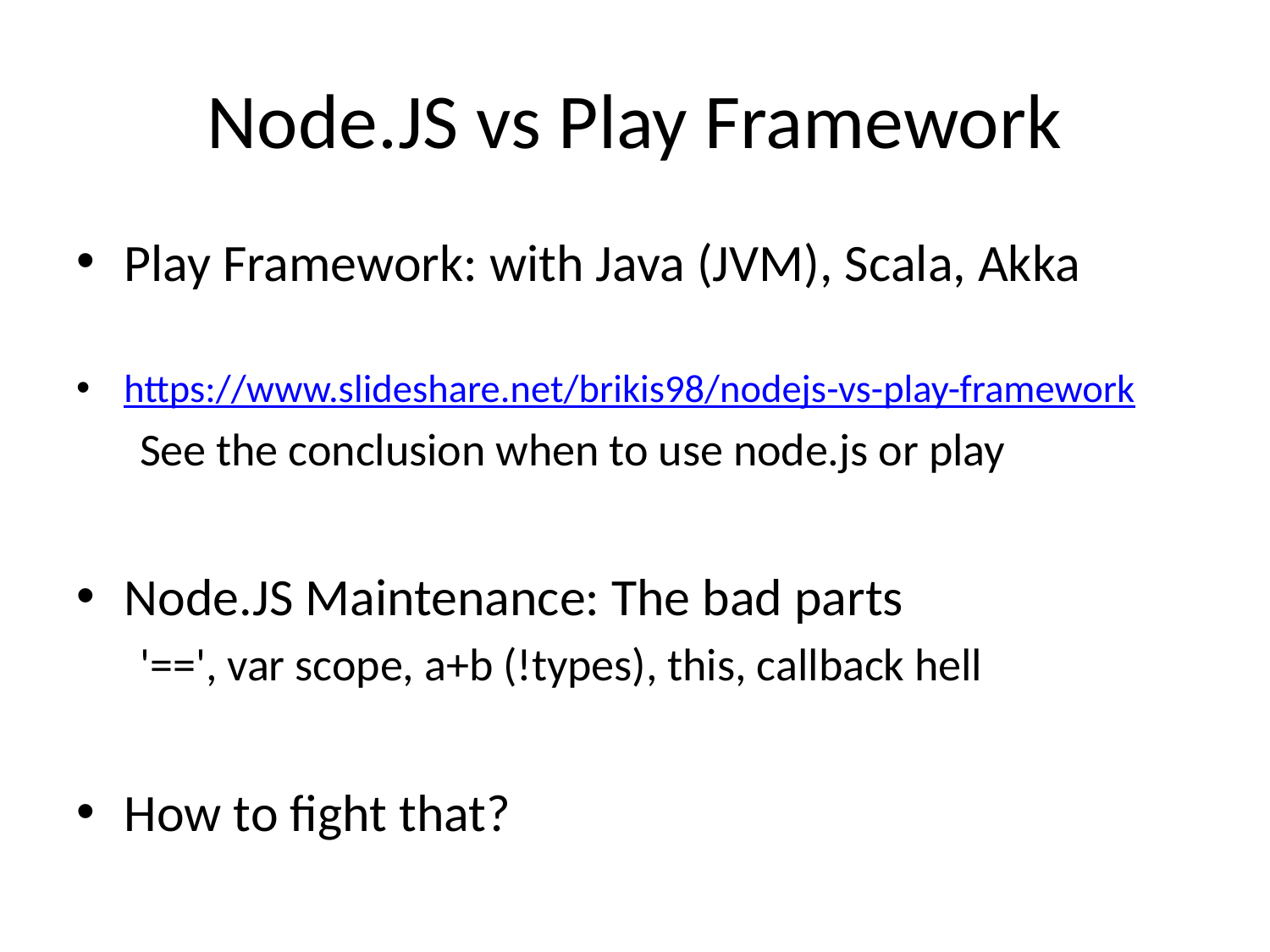

# Node.JS vs Play Framework
Play Framework: with Java (JVM), Scala, Akka

https://www.slideshare.net/brikis98/nodejs-vs-play-framework
See the conclusion when to use node.js or play

Node.JS Maintenance: The bad parts
'==', var scope, a+b (!types), this, callback hell

How to fight that?